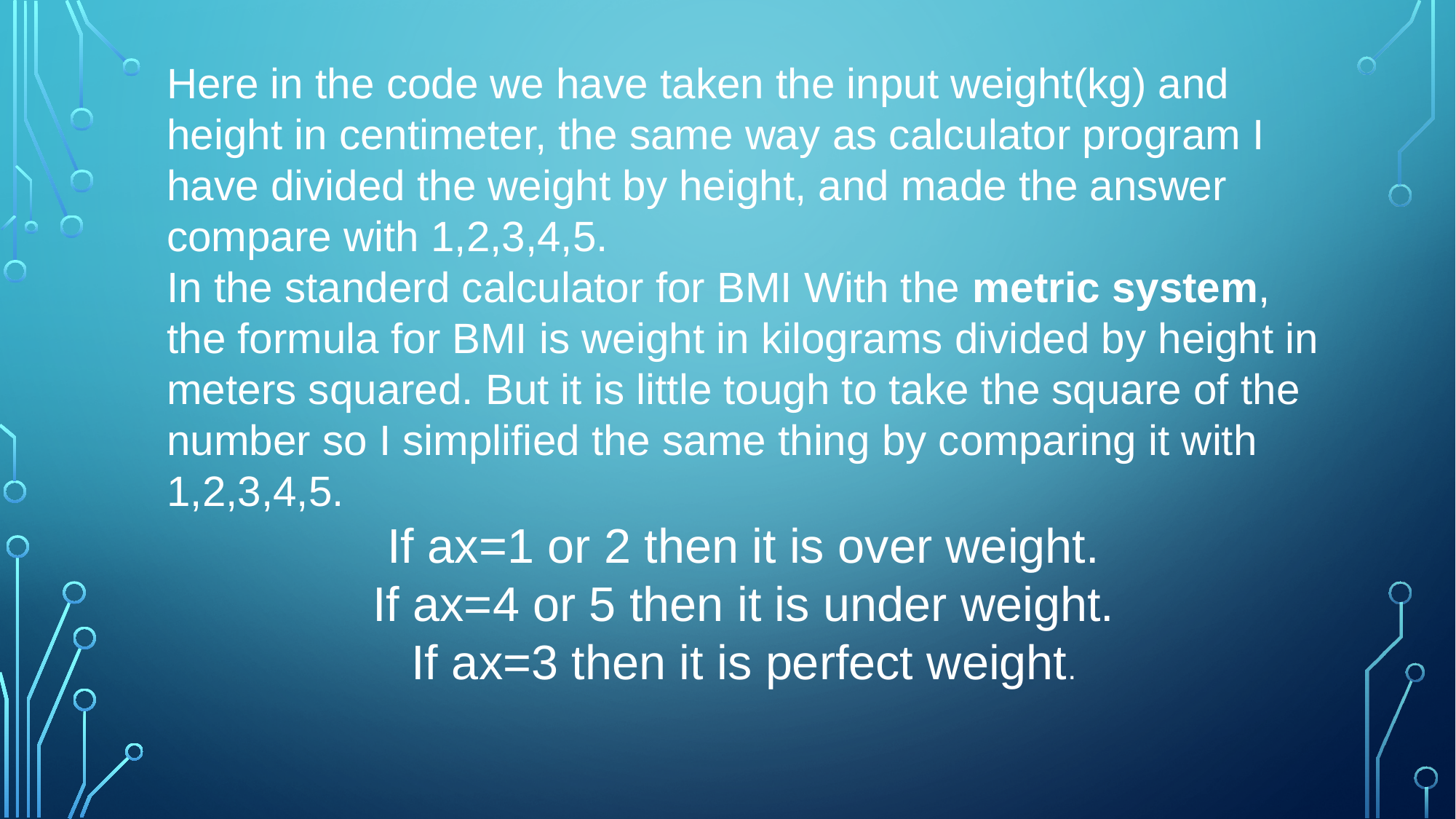

Here in the code we have taken the input weight(kg) and height in centimeter, the same way as calculator program I have divided the weight by height, and made the answer compare with 1,2,3,4,5.
In the standerd calculator for BMI With the metric system, the formula for BMI is weight in kilograms divided by height in meters squared. But it is little tough to take the square of the number so I simplified the same thing by comparing it with 1,2,3,4,5.
If ax=1 or 2 then it is over weight.
If ax=4 or 5 then it is under weight.
If ax=3 then it is perfect weight.